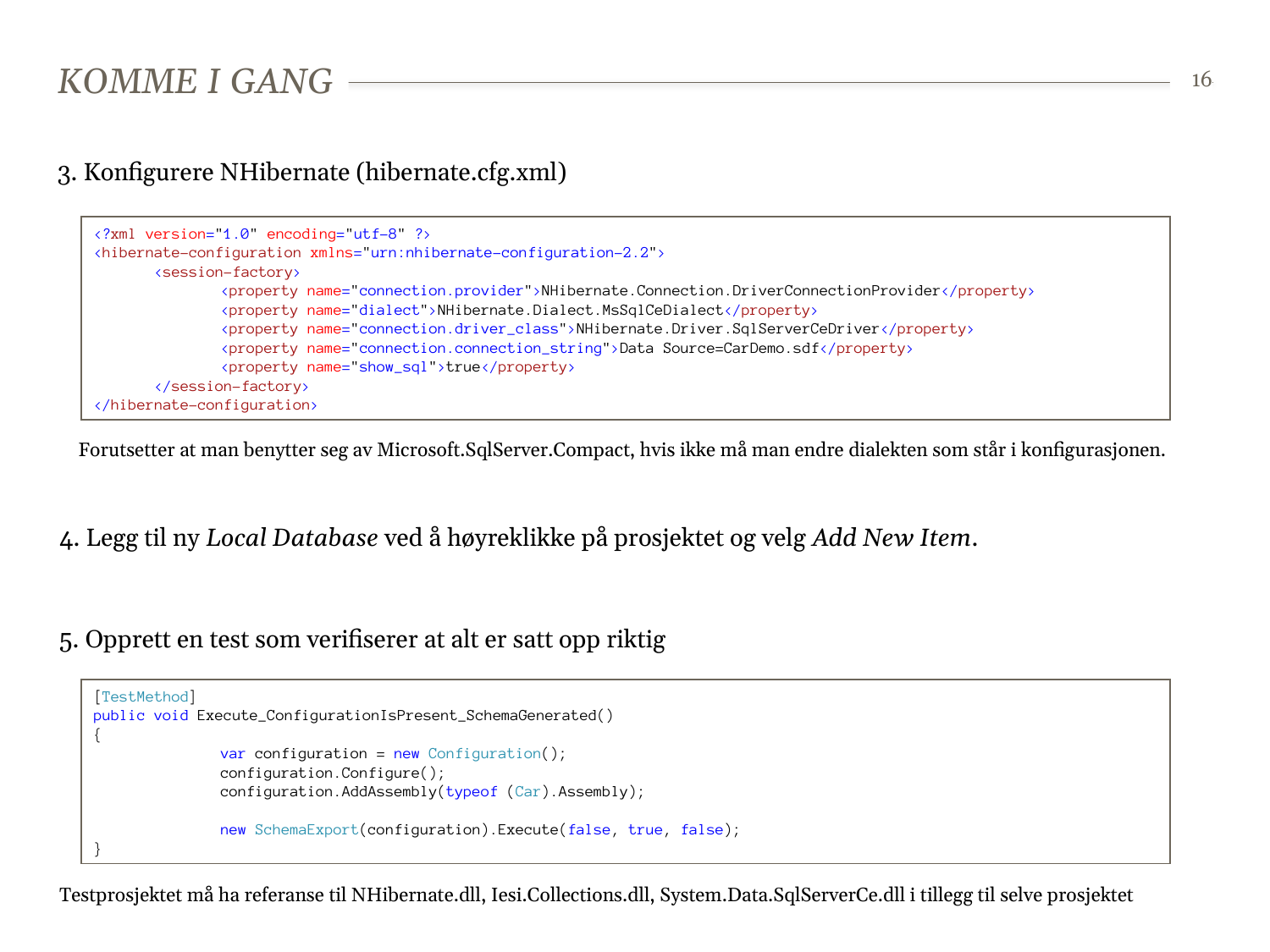

# Komme i gang
16
3. Konfigurere NHibernate (hibernate.cfg.xml)

<?xml version="1.0" encoding="utf-8" ?>
<hibernate-configuration xmlns="urn:nhibernate-configuration-2.2">
       <session-factory>
	<property name="connection.provider">NHibernate.Connection.DriverConnectionProvider</property>
	<property name="dialect">NHibernate.Dialect.MsSqlCeDialect</property>
	<property name="connection.driver_class">NHibernate.Driver.SqlServerCeDriver</property>
	<property name="connection.connection_string">Data Source=CarDemo.sdf</property>
	<property name="show_sql">true</property>
       </session-factory>
</hibernate-configuration>
Forutsetter at man benytter seg av Microsoft.SqlServer.Compact, hvis ikke må man endre dialekten som står i konfigurasjonen.

4. Legg til ny Local Database ved å høyreklikke på prosjektet og velg Add New Item.

5. Opprett en test som verifiserer at alt er satt opp riktig

Testprosjektet må ha referanse til NHibernate.dll, Iesi.Collections.dll, System.Data.SqlServerCe.dll i tillegg til selve prosjektet

[TestMethod]
public void Execute_ConfigurationIsPresent_SchemaGenerated()
{
	var configuration = new Configuration();
	configuration.Configure();
	configuration.AddAssembly(typeof (Car).Assembly);

	new SchemaExport(configuration).Execute(false, true, false);
}